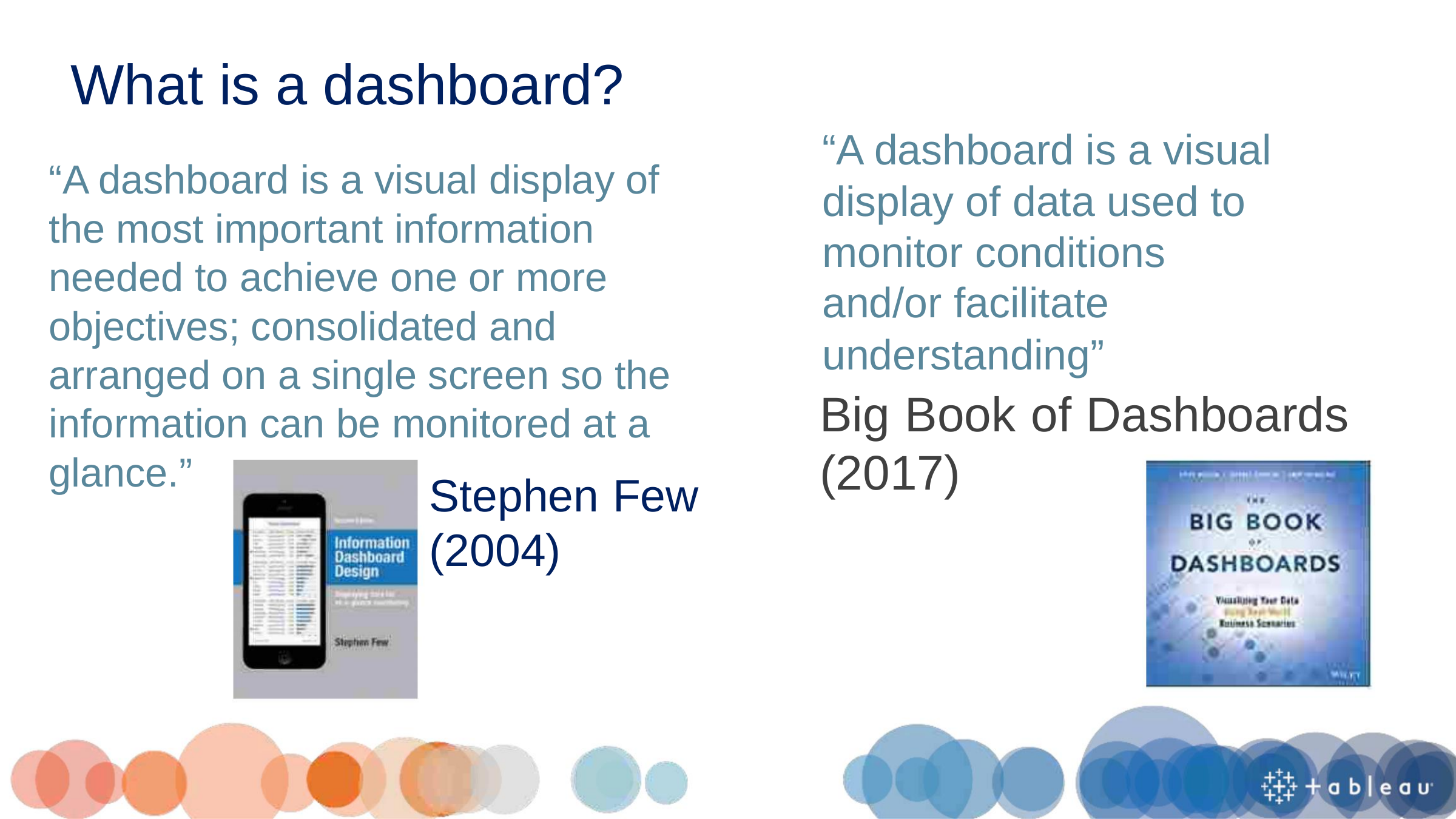

What is a dashboard?
“A dashboard is a visual
display of data used to
monitor conditions
and/or facilitate
understanding”
Big Book of Dashboards
(2017)
“A dashboard is a visual display of
the most important information
needed to achieve one or more
objectives; consolidated and
arranged on a single screen so the
information can be monitored at a
glance.”
Stephen Few
(2004)